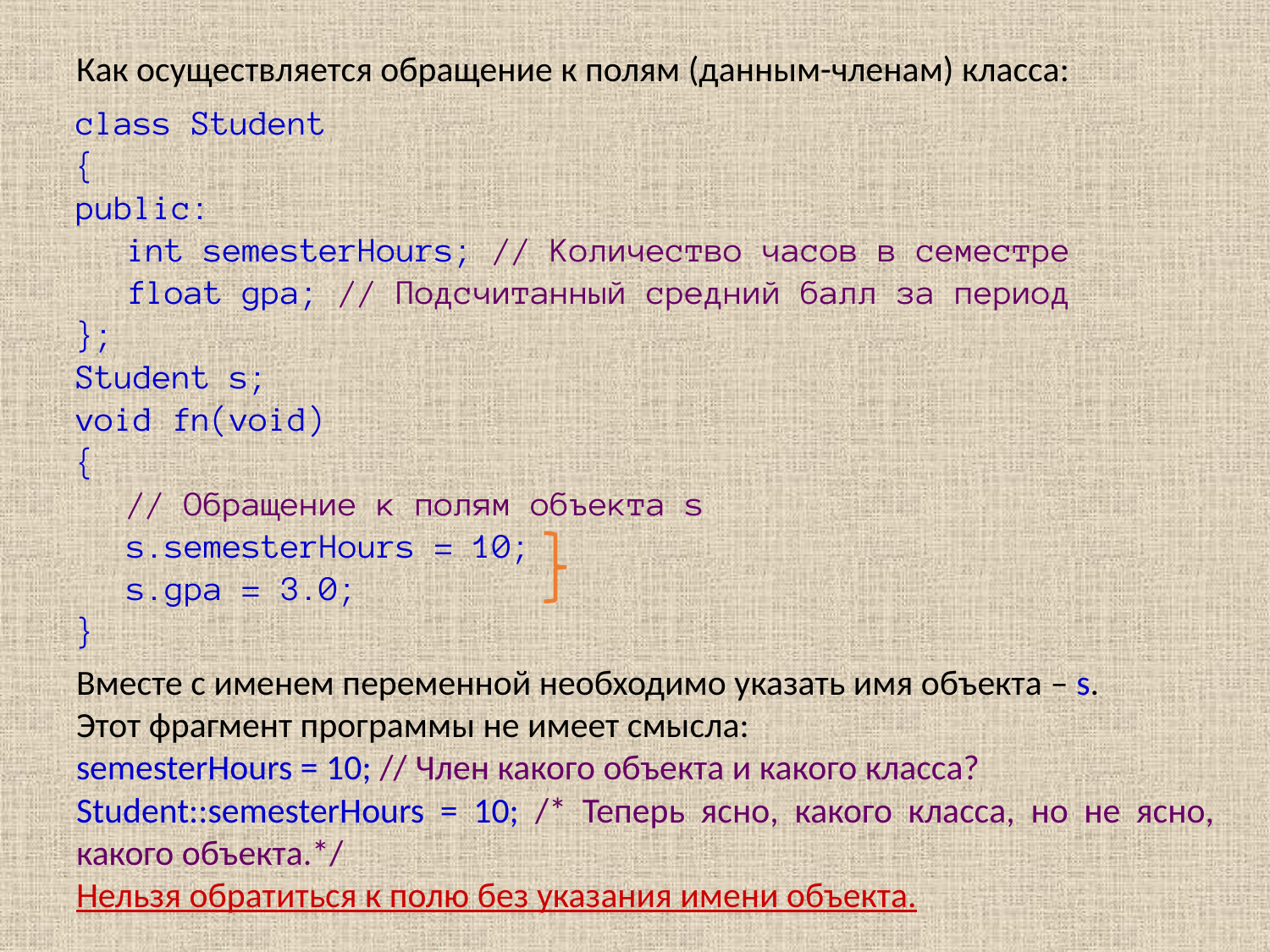

Как осуществляется обращение к полям (данным-членам) класса:
class Student
{
public:
int semesterHours; // Количество часов в семестре
float gpa; // Подсчитанный средний балл за период
};
Student s;
void fn(void)
{
// Обращение к полям объекта s
s.semesterHours = 10;
s.gpa = 3.0;
}
Вместе с именем переменной необходимо указать имя объекта – s.
Этот фрагмент программы не имеет смысла:
semesterHours = 10; // Член какого объекта и какого класса?
Student::semesterHours = 10; /* Теперь ясно, какого класса, но не ясно, какого объекта.*/
Нельзя обратиться к полю без указания имени объекта.